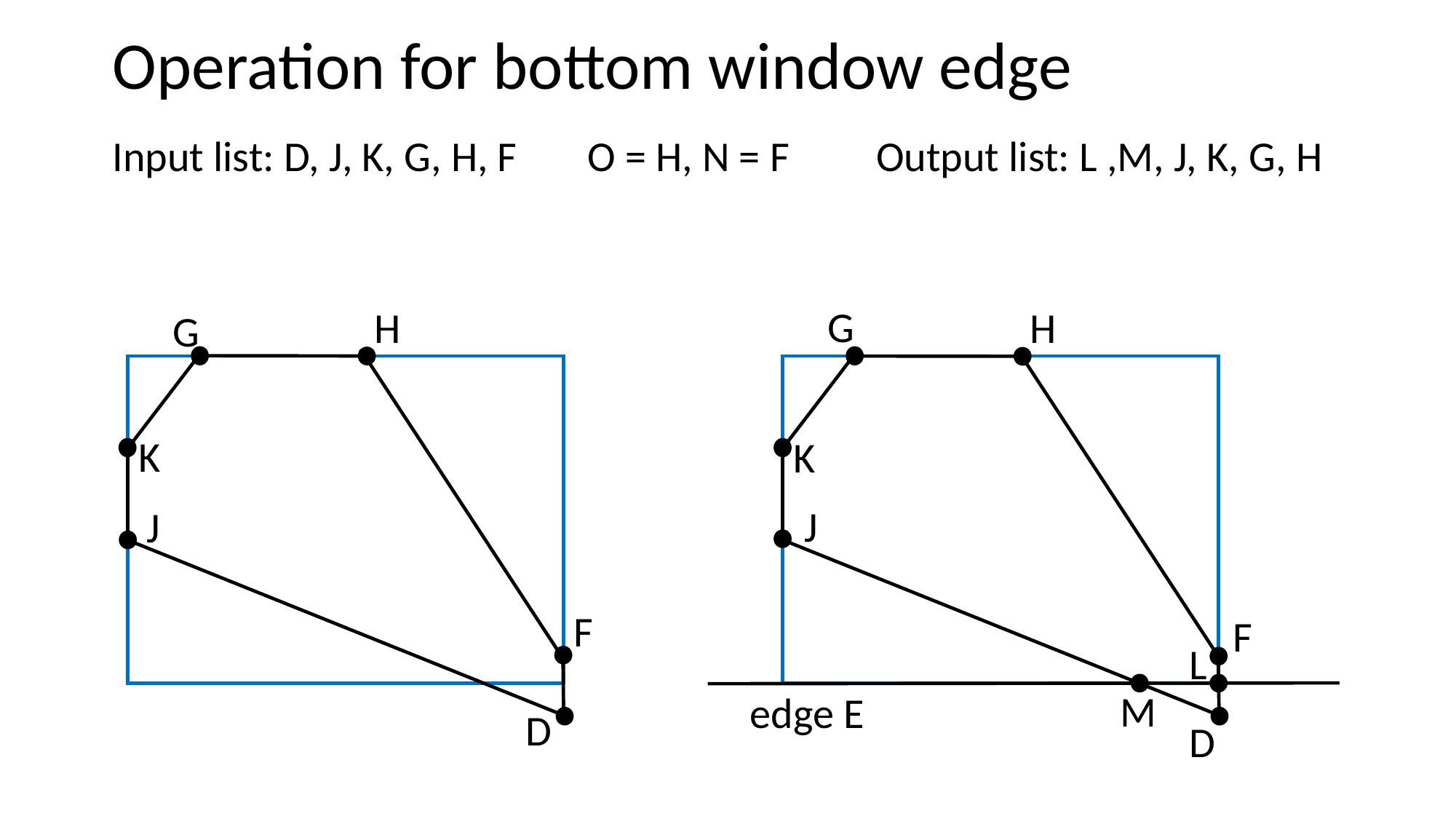

# Operation for bottom window edge
Input list: D, J, K, G, H, F	    O = H, N = F	Output list: L ,M, J, K, G, H
G
H
H
G

K
K

J
J

F
F
L

M
edge E
D

D